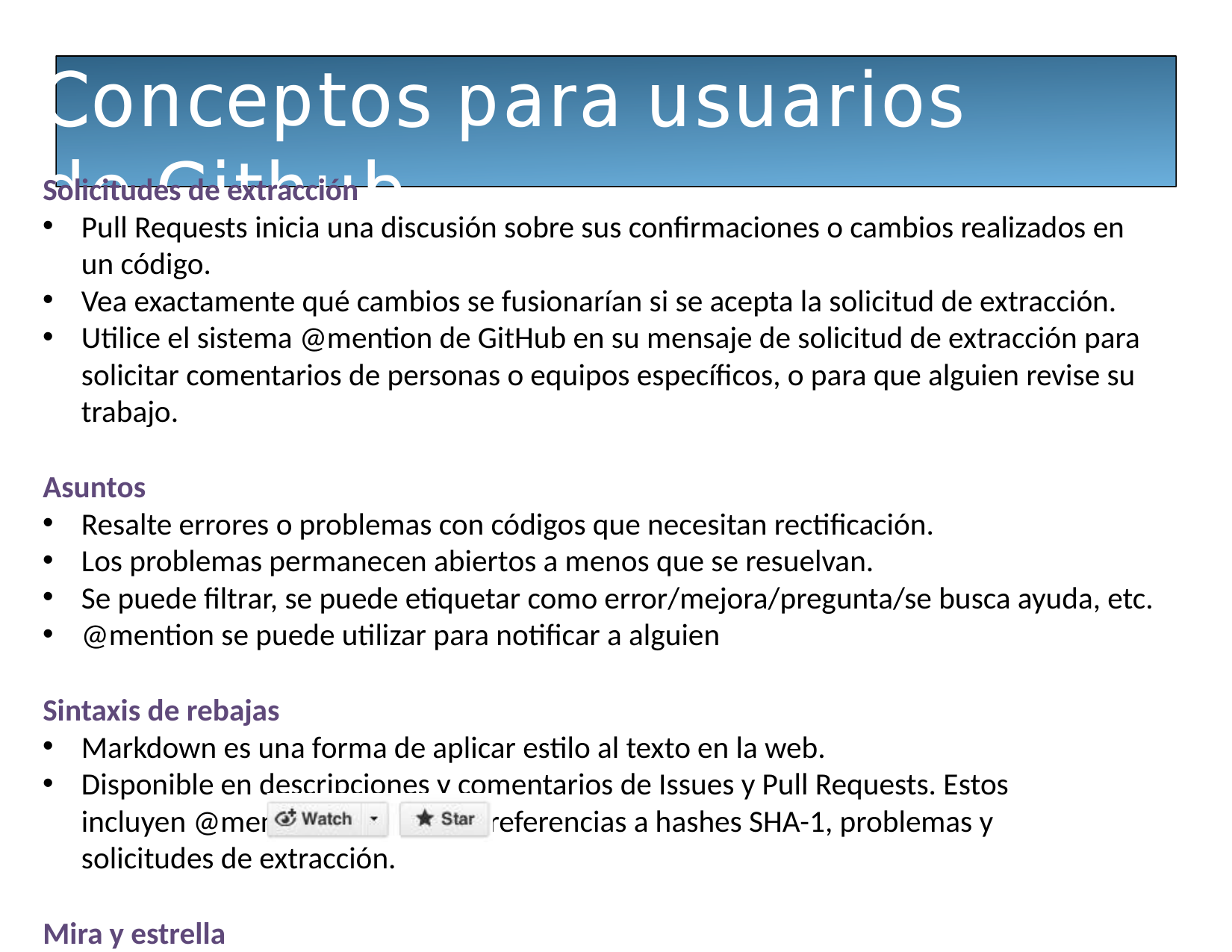

# Conceptos para usuarios de Github..
Solicitudes de extracción
Pull Requests inicia una discusión sobre sus confirmaciones o cambios realizados en un código.
Vea exactamente qué cambios se fusionarían si se acepta la solicitud de extracción.
Utilice el sistema @mention de GitHub en su mensaje de solicitud de extracción para solicitar comentarios de personas o equipos específicos, o para que alguien revise su trabajo.

Asuntos
Resalte errores o problemas con códigos que necesitan rectificación.
Los problemas permanecen abiertos a menos que se resuelvan.
Se puede filtrar, se puede etiquetar como error/mejora/pregunta/se busca ayuda, etc.
@mention se puede utilizar para notificar a alguien

Sintaxis de rebajas
Markdown es una forma de aplicar estilo al texto en la web.
Disponible en descripciones y comentarios de Issues y Pull Requests. Estos incluyen @menciones, así como referencias a hashes SHA-1, problemas y solicitudes de extracción.

Mira y estrella
Watch nos notifica todas las conversaciones además de sus @menciones, confirmaciones,
comentarios sobre la discusión. Star lo marcará como favorito pero no se mostrará en sus paneles como en el reloj.